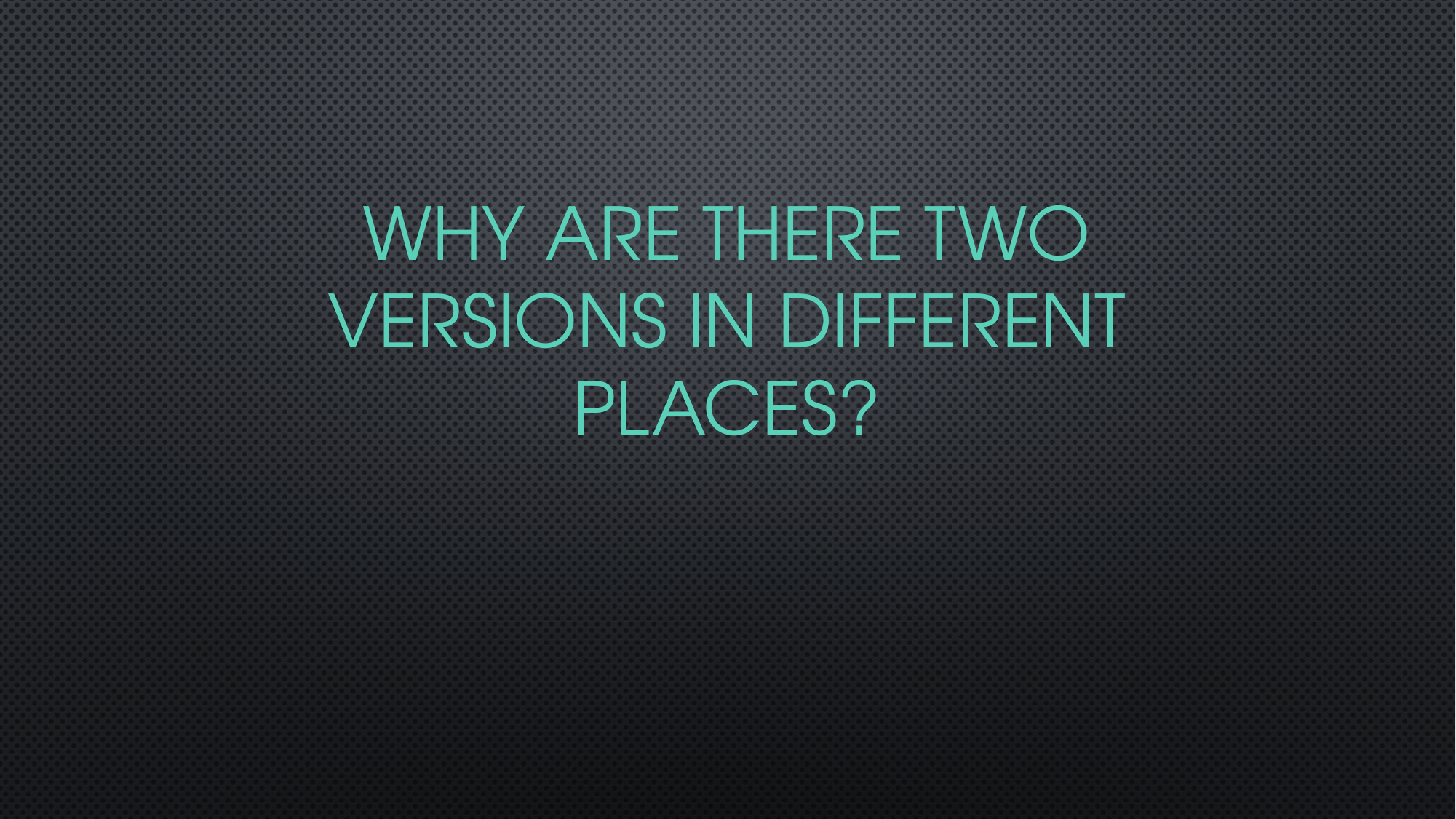

# Why are there two versions in different places?